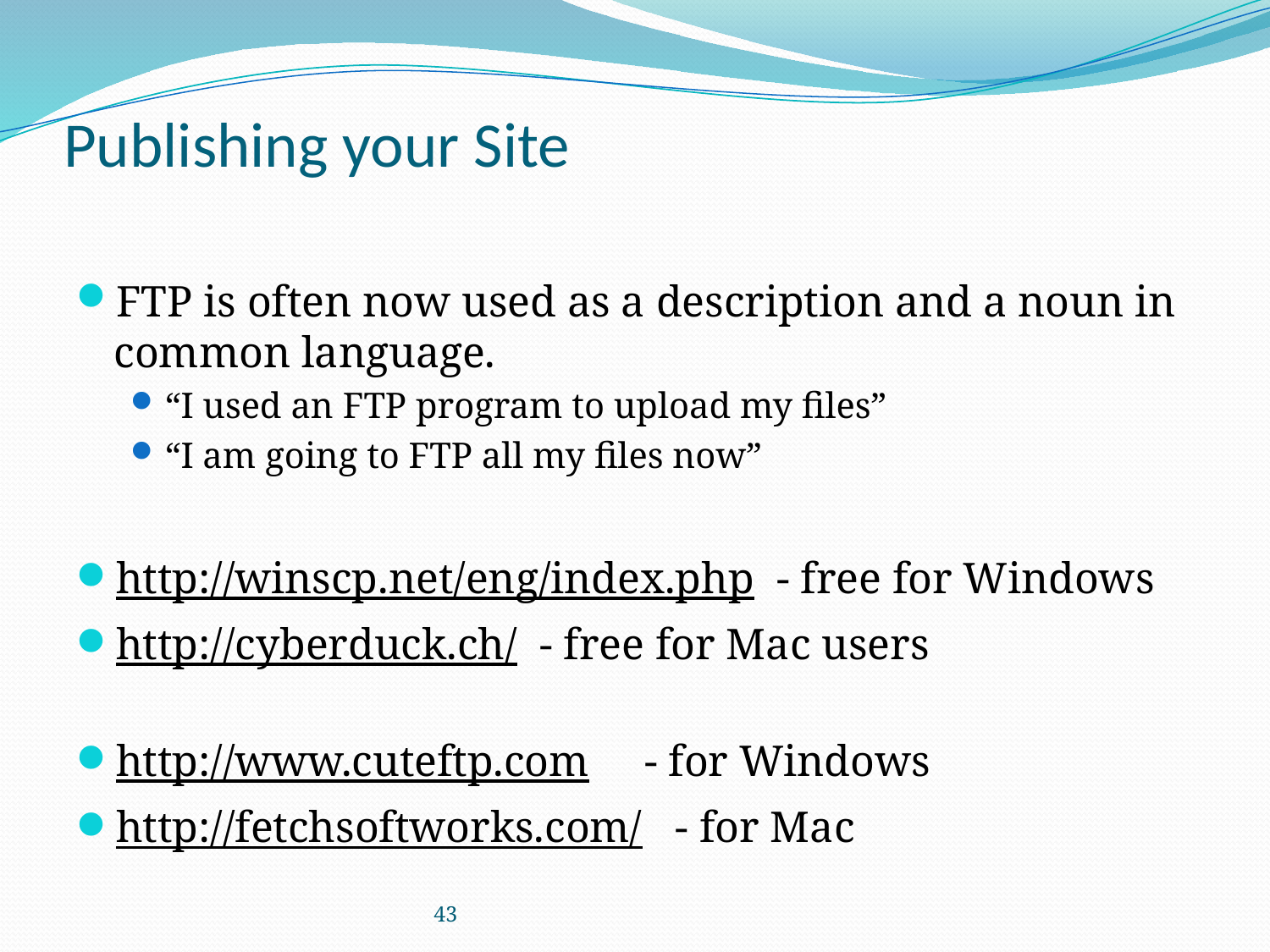

# Publishing your Site
FTP is often now used as a description and a noun in common language.
“I used an FTP program to upload my files”
“I am going to FTP all my files now”

http://winscp.net/eng/index.php  - free for Windows
http://cyberduck.ch/  - free for Mac users
http://www.cuteftp.com     - for Windows
http://fetchsoftworks.com/   - for Mac

43